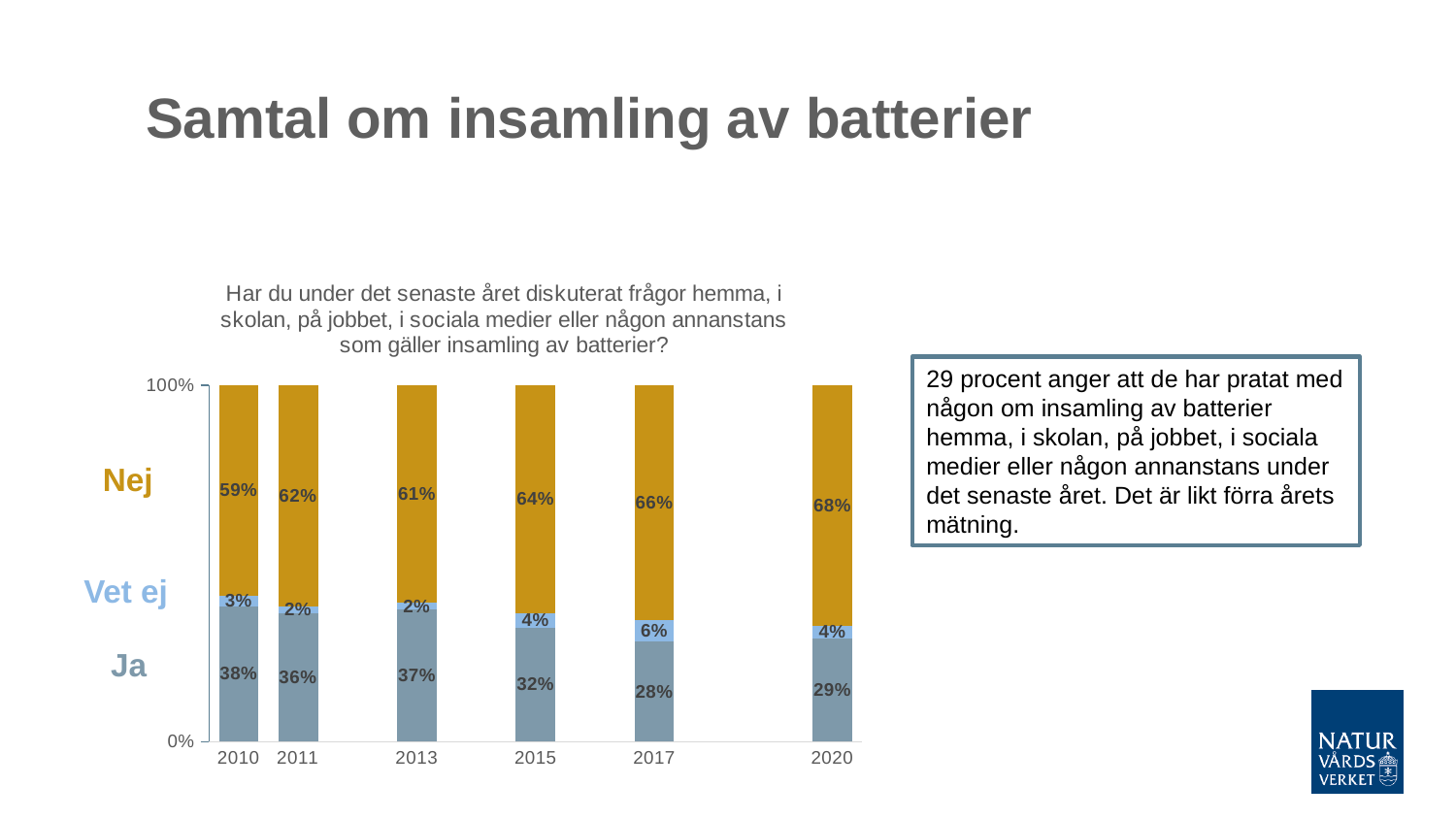

# Samtal om insamling av batterier

### Chart: Har du under det senaste året diskuterat frågor hemma, i skolan, på jobbet, i sociala medier eller någon annanstans som gäller insamling av batterier?

| Category | Ja | Vet ej | Nej |
|---|---|---|---|
| 2010 | 0.38 | 0.03 | 0.59 |
| 2011 | 0.36 | 0.02 | 0.62 |
|  | None | None | None |
| 2013 | 0.37 | 0.02 | 0.61 |
|  | None | None | None |
| 2015 | 0.32 | 0.04 | 0.64 |
|  | None | None | None |
| 2017 | 0.28 | 0.06 | 0.66 |
|  | None | None | None |
|  | None | None | None |
| 2020 | 0.29 | 0.035 | 0.675 |
29 procent anger att de har pratat med någon om insamling av batterier hemma, i skolan, på jobbet, i sociala medier eller någon annanstans under det senaste året. Det är likt förra årets mätning.
Nej
Vet ej
Ja